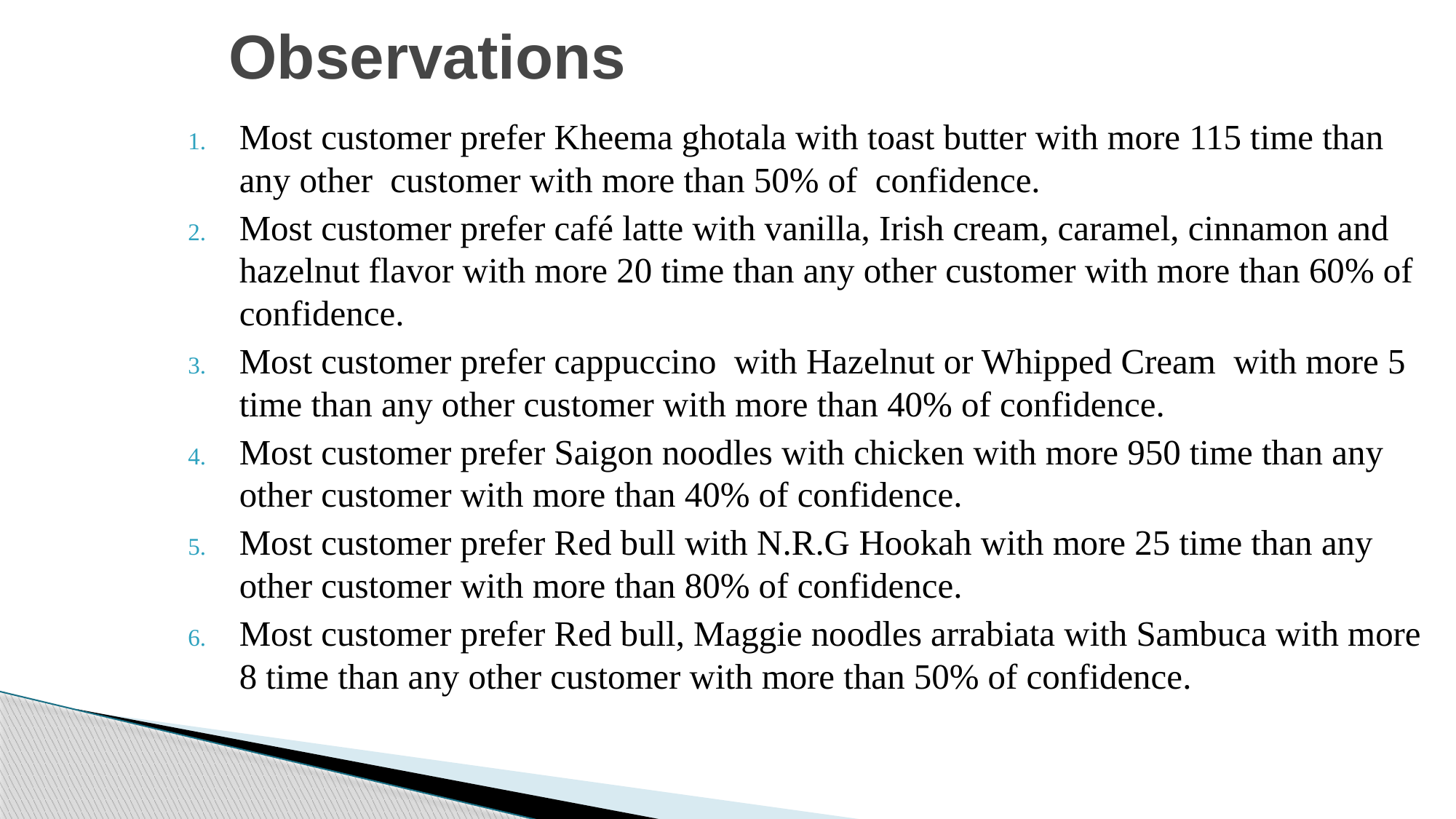

# Observations
Most customer prefer Kheema ghotala with toast butter with more 115 time than any other  customer with more than 50% of  confidence.
Most customer prefer café latte with vanilla, Irish cream, caramel, cinnamon and hazelnut flavor with more 20 time than any other customer with more than 60% of confidence.
Most customer prefer cappuccino  with Hazelnut or Whipped Cream  with more 5 time than any other customer with more than 40% of confidence.
Most customer prefer Saigon noodles with chicken with more 950 time than any other customer with more than 40% of confidence.
Most customer prefer Red bull with N.R.G Hookah with more 25 time than any other customer with more than 80% of confidence.
Most customer prefer Red bull, Maggie noodles arrabiata with Sambuca with more 8 time than any other customer with more than 50% of confidence.